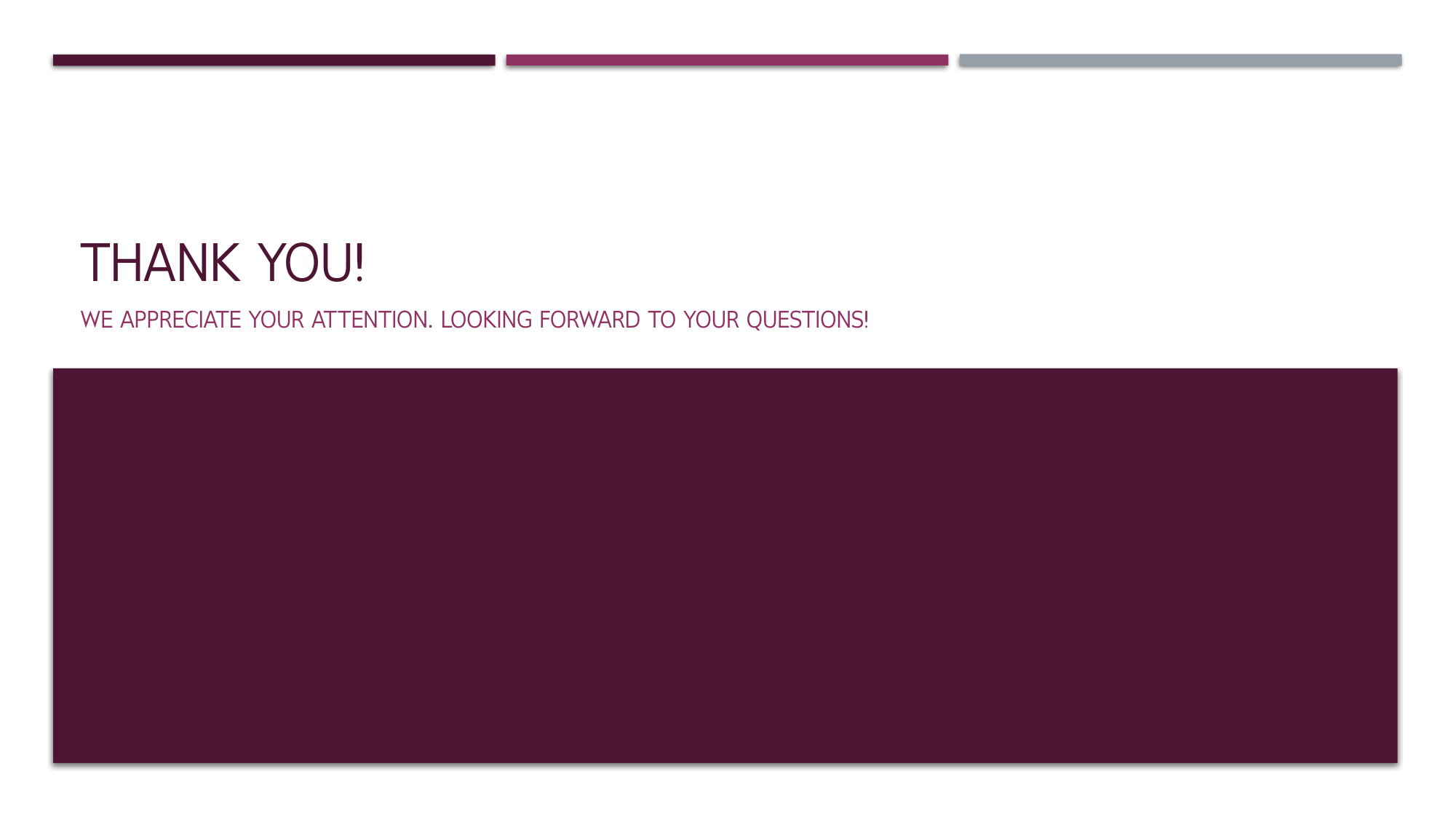

# Thank You!
We appreciate your attention. Looking forward to your questions!